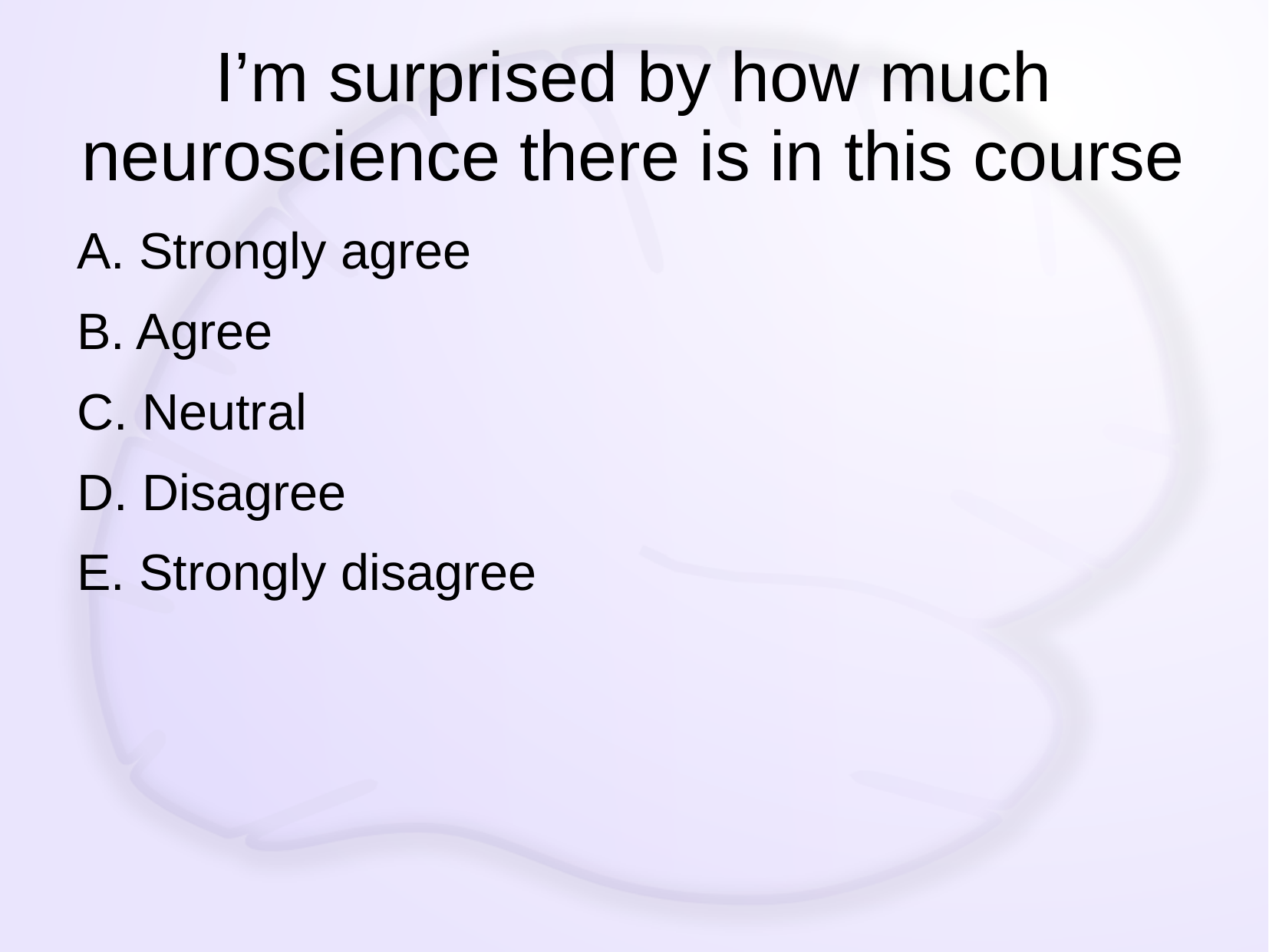

# I’m surprised by how much neuroscience there is in this course
A. Strongly agree
B. Agree
C. Neutral
D. Disagree
E. Strongly disagree